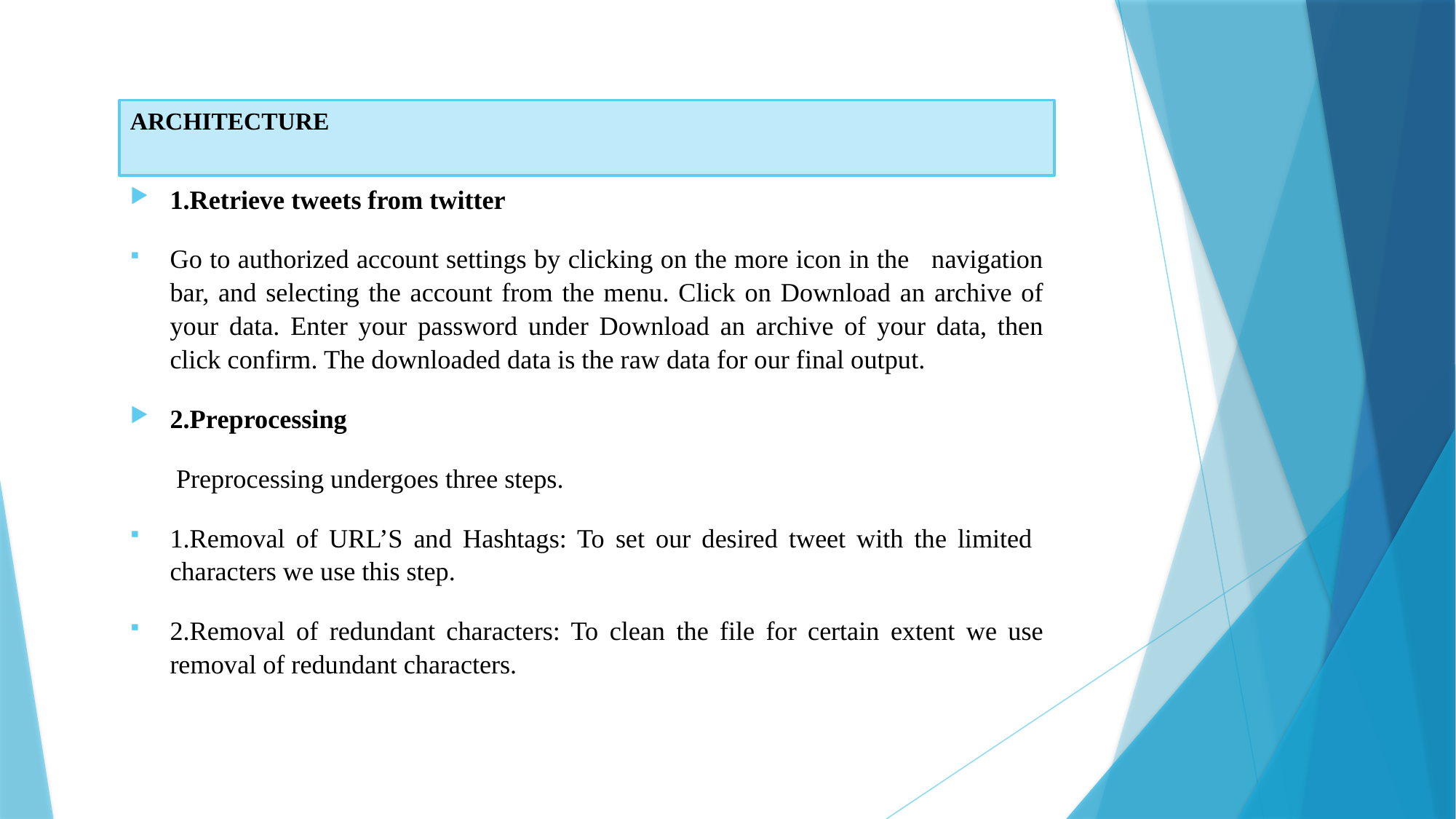

# ARCHITECTURE
1.Retrieve tweets from twitter
Go to authorized account settings by clicking on the more icon in the   navigation bar, and selecting the account from the menu. Click on Download an archive of your data. Enter your password under Download an archive of your data, then click confirm. The downloaded data is the raw data for our final output.
2.Preprocessing
       Preprocessing undergoes three steps.
1.Removal of URL’S and Hashtags: To set our desired tweet with the limited  characters we use this step.
2.Removal of redundant characters: To clean the file for certain extent we use removal of redundant characters.